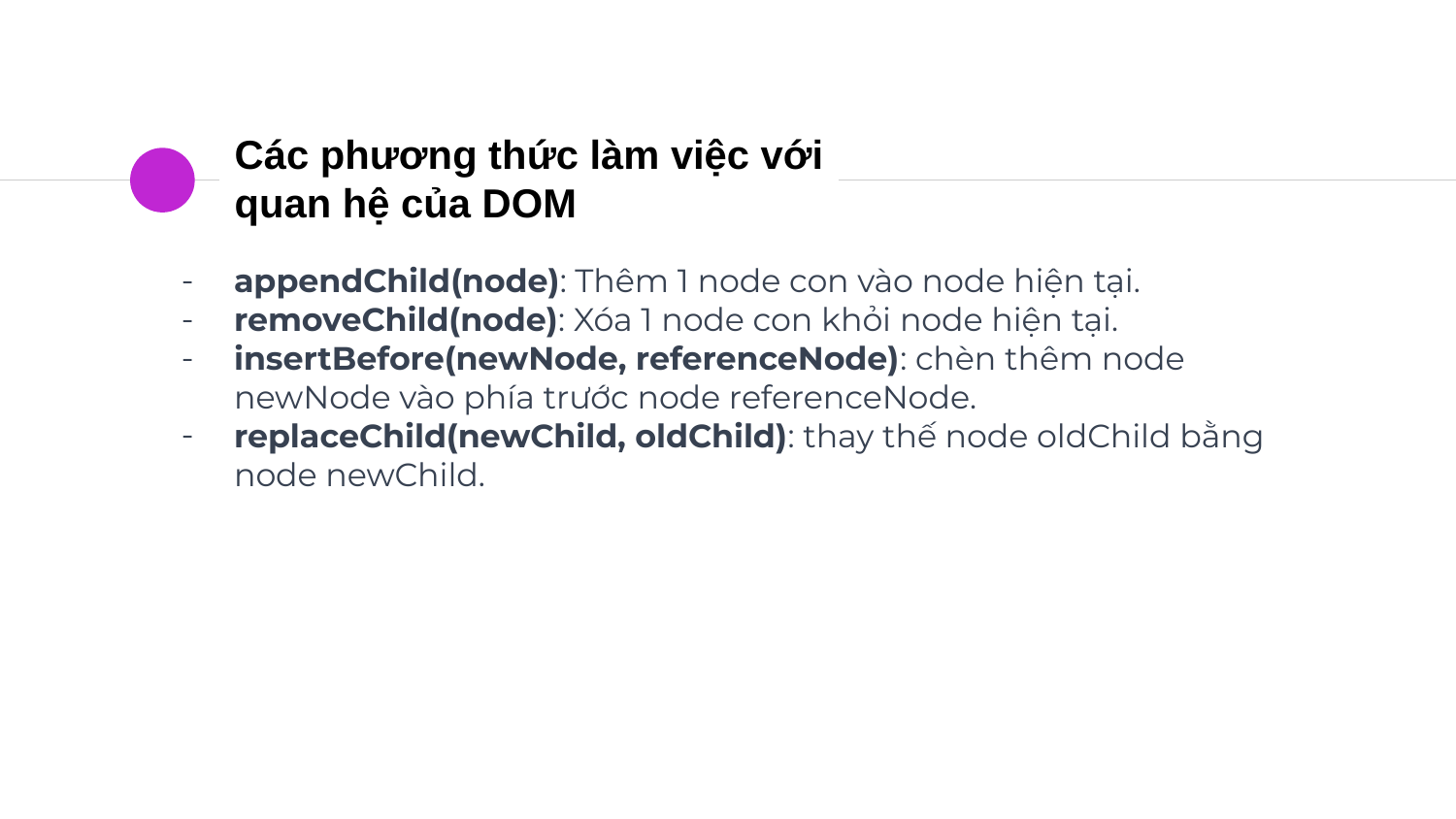

# Các phương thức làm việc với quan hệ của DOM
appendChild(node): Thêm 1 node con vào node hiện tại.
removeChild(node): Xóa 1 node con khỏi node hiện tại.
insertBefore(newNode, referenceNode): chèn thêm node newNode vào phía trước node referenceNode.
replaceChild(newChild, oldChild): thay thế node oldChild bằng node newChild.